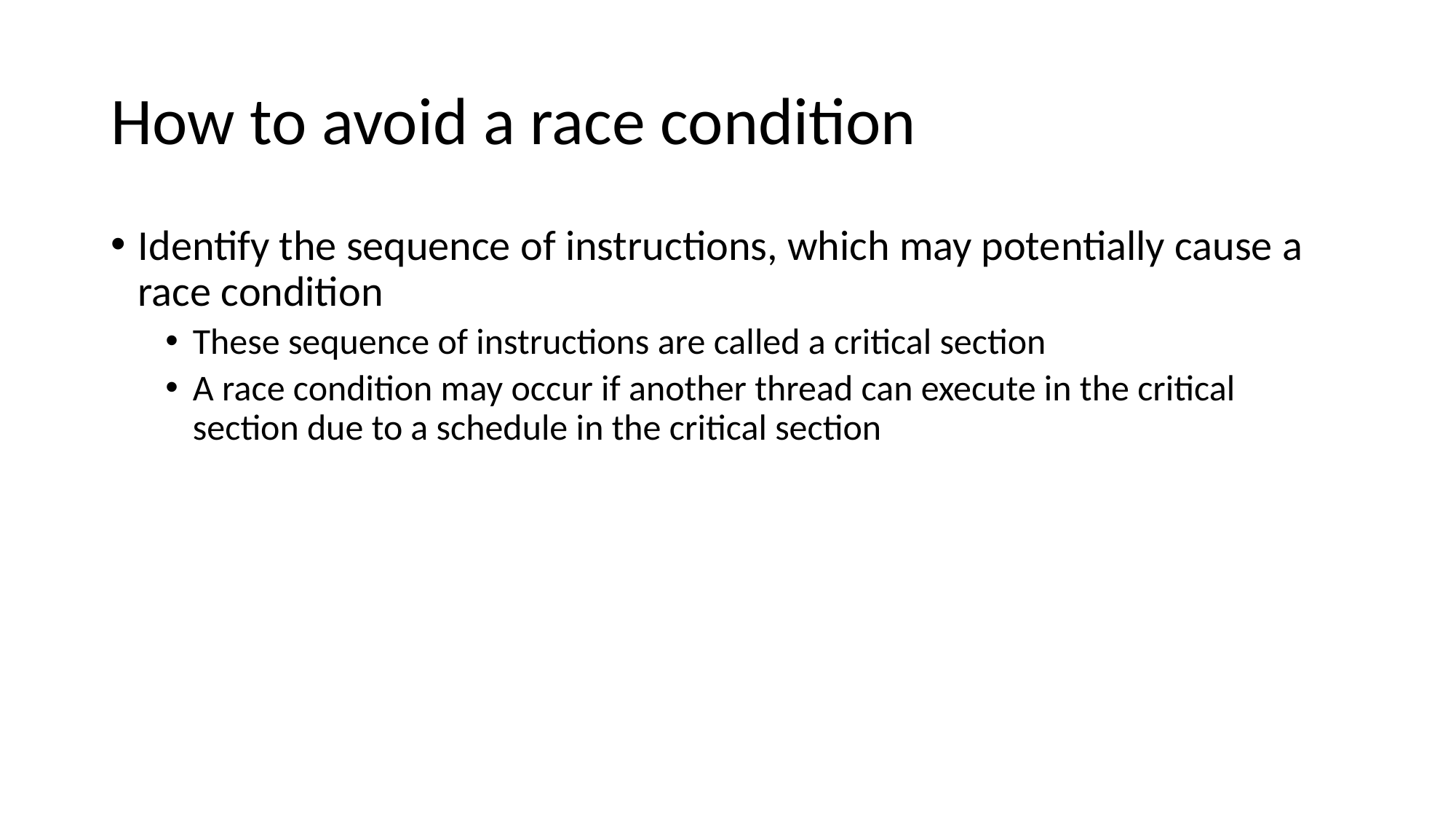

# How to avoid a race condition
Identify the sequence of instructions, which may potentially cause a race condition
These sequence of instructions are called a critical section
A race condition may occur if another thread can execute in the critical section due to a schedule in the critical section